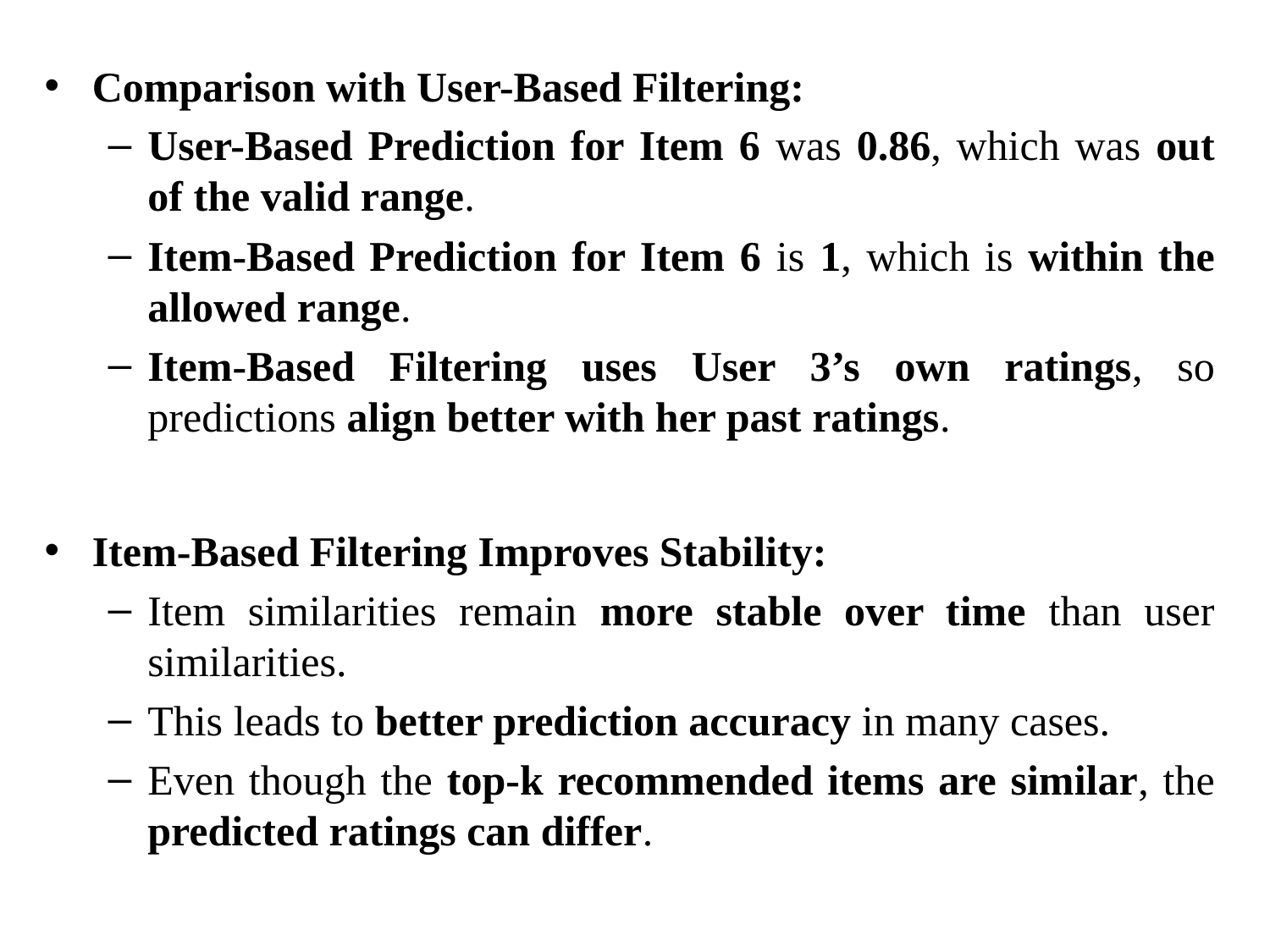

Comparison with User-Based Filtering:
User-Based Prediction for Item 6 was 0.86, which was out of the valid range.
Item-Based Prediction for Item 6 is 1, which is within the allowed range.
Item-Based Filtering uses User 3’s own ratings, so predictions align better with her past ratings.

Item-Based Filtering Improves Stability:
Item similarities remain more stable over time than user similarities.
This leads to better prediction accuracy in many cases.
Even though the top-k recommended items are similar, the predicted ratings can differ.